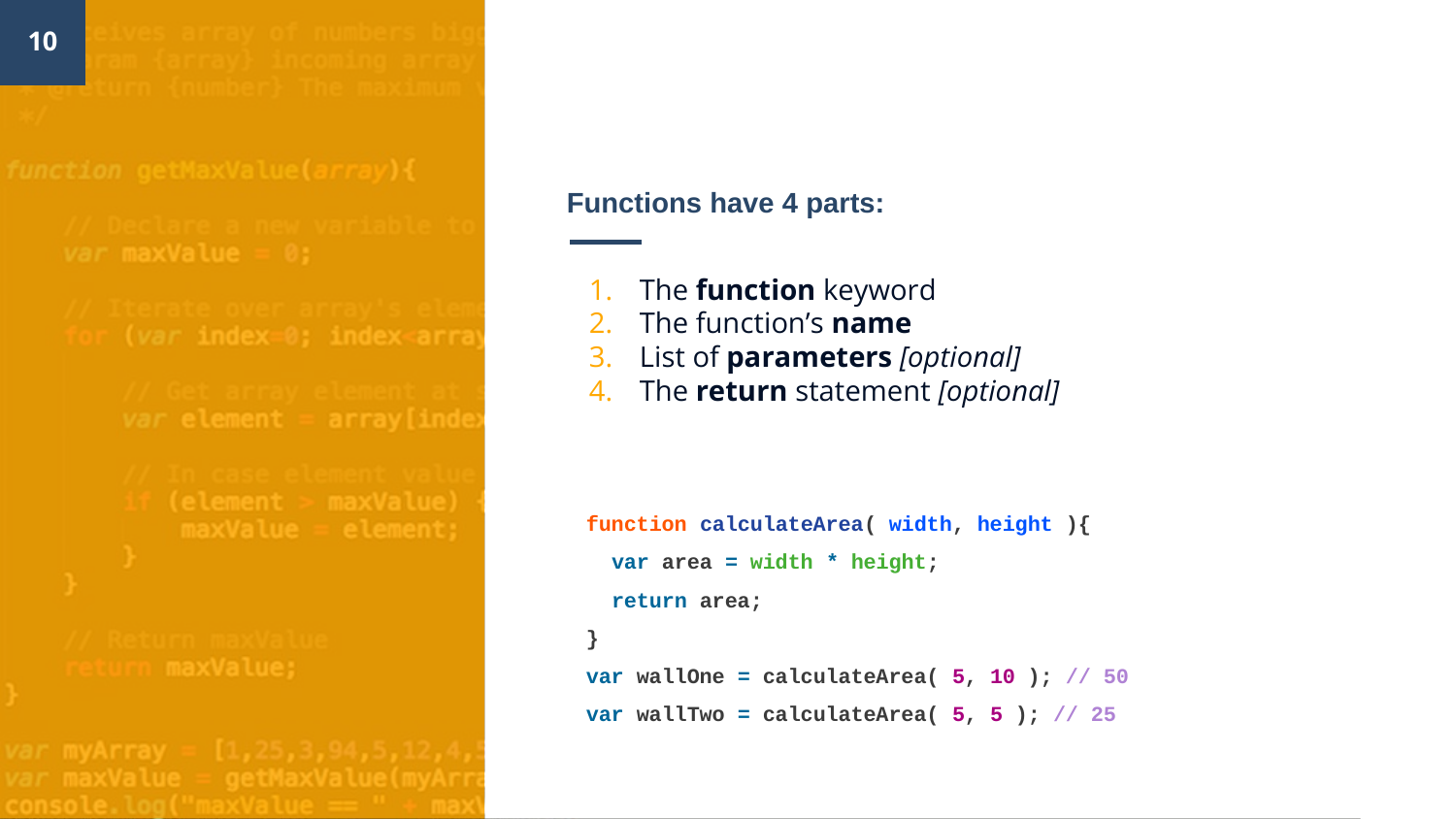

10
# Functions have 4 parts:
The function keyword
The function’s name
List of parameters [optional]
The return statement [optional]
function calculateArea( width, height ){
  var area = width * height;
  return area;
}
var wallOne = calculateArea( 5, 10 ); // 50
var wallTwo = calculateArea( 5, 5 ); // 25